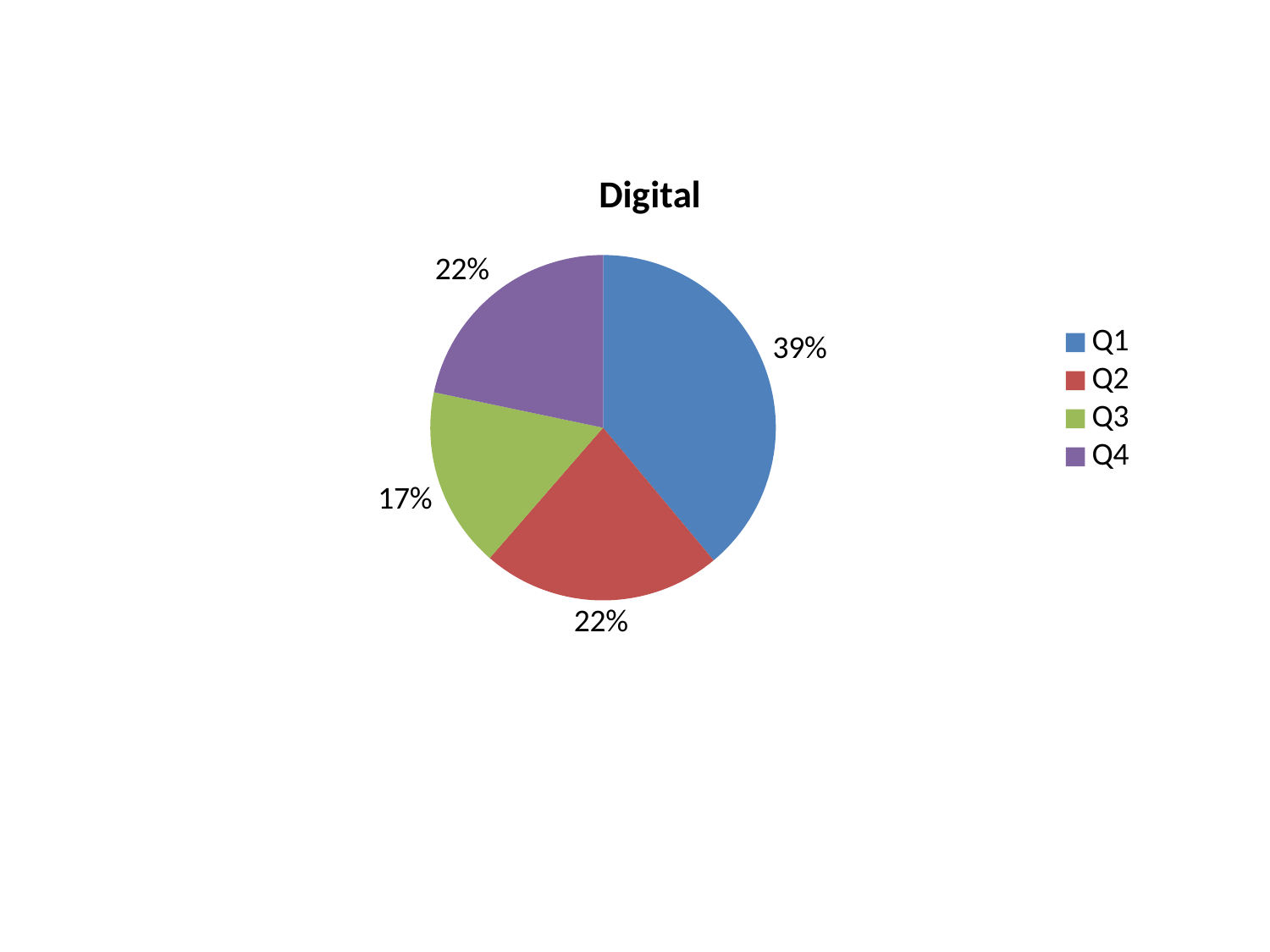

### Chart

| Category | Digital |
|---|---|
| Q1 | 0.3893617021276596 |
| Q2 | 0.224468085106383 |
| Q3 | 0.16914893617021276 |
| Q4 | 0.21702127659574466 |